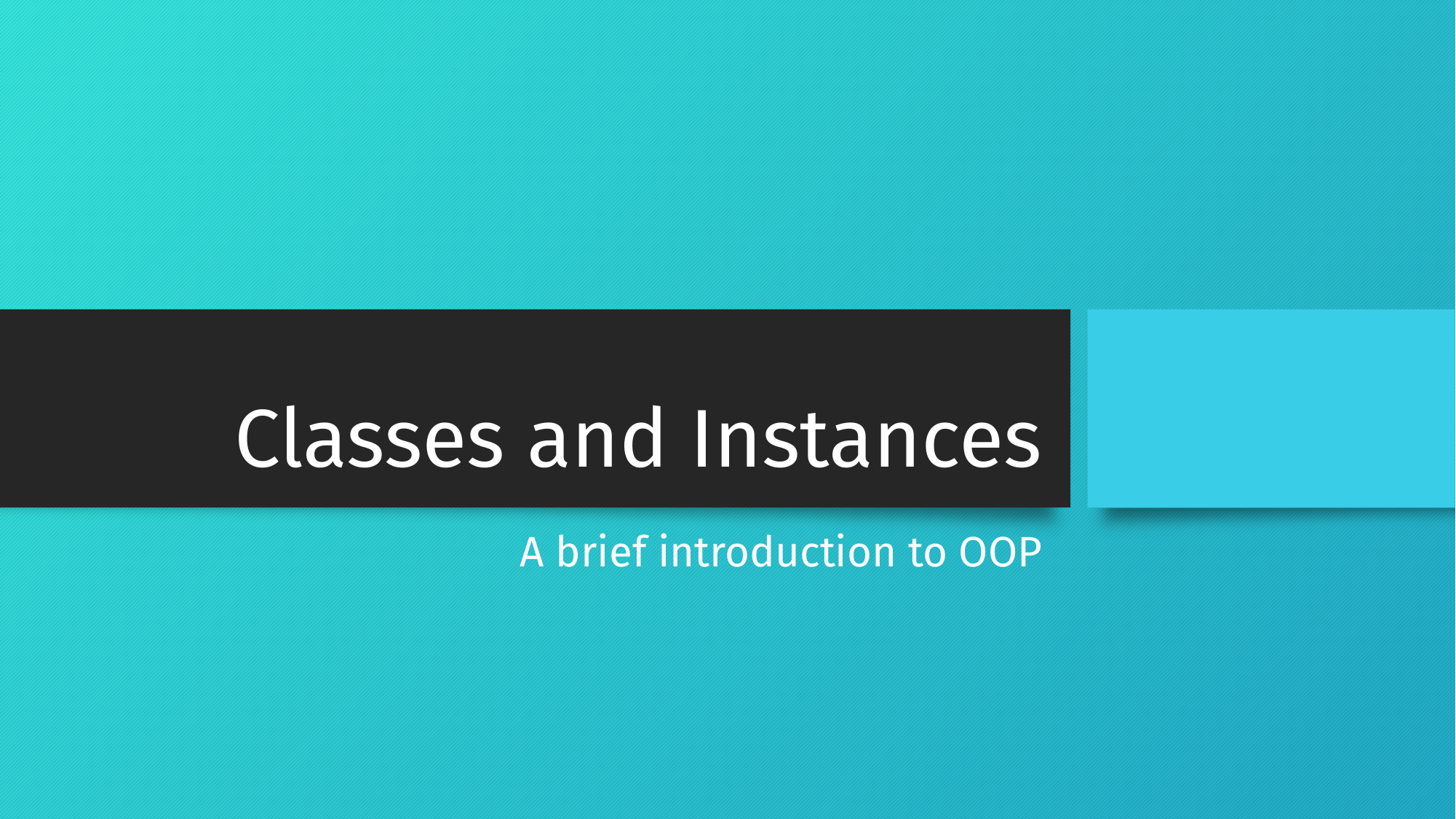

# Classes and Instances
A brief introduction to OOP